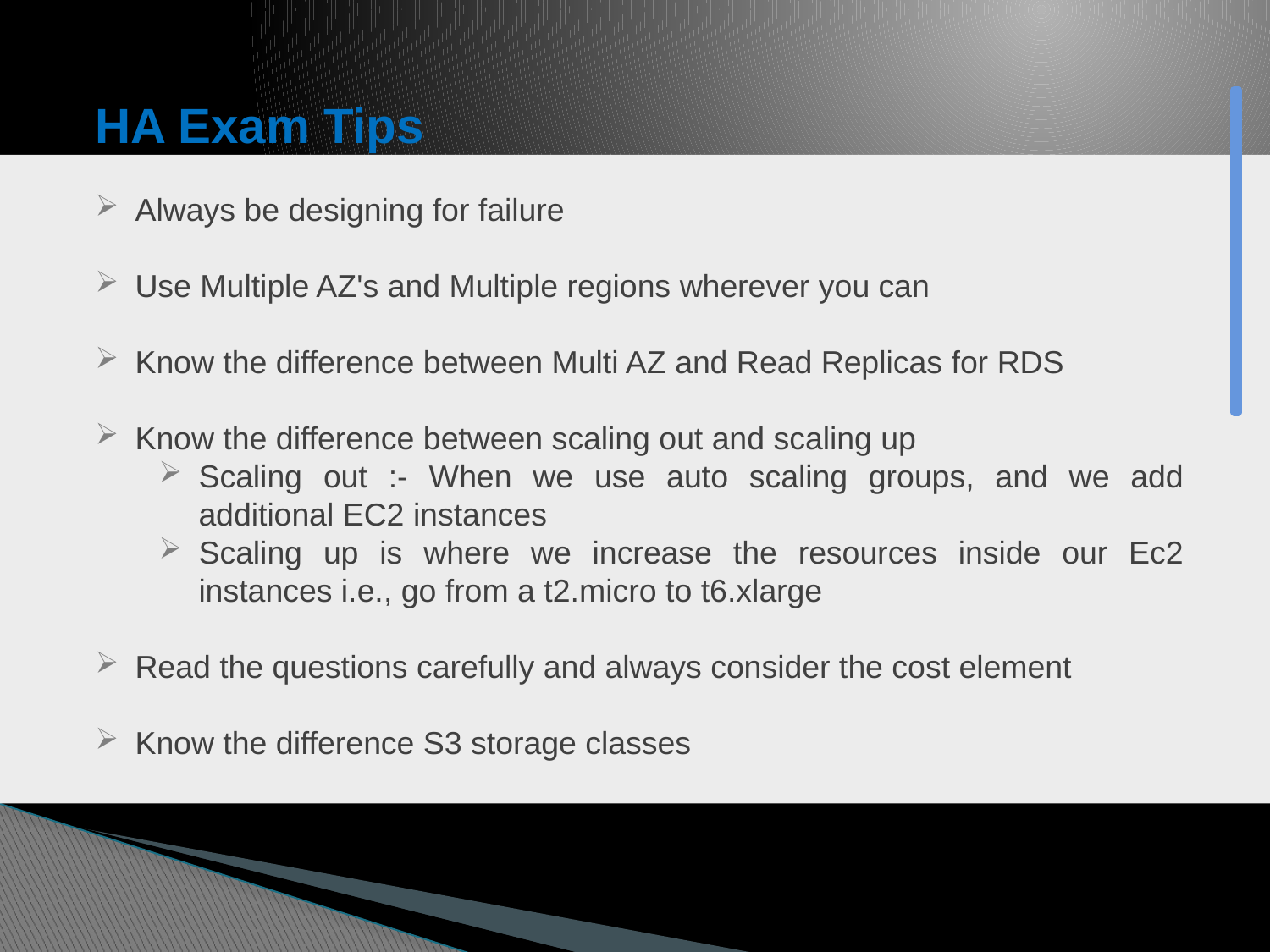

# HA Exam Tips

Always be designing for failure

Use Multiple AZ's and Multiple regions wherever you can

Know the difference between Multi AZ and Read Replicas for RDS

Know the difference between scaling out and scaling up
Scaling out :- When we use auto scaling groups, and we add additional EC2 instances
Scaling up is where we increase the resources inside our Ec2 instances i.e., go from a t2.micro to t6.xlarge

Read the questions carefully and always consider the cost element

Know the difference S3 storage classes